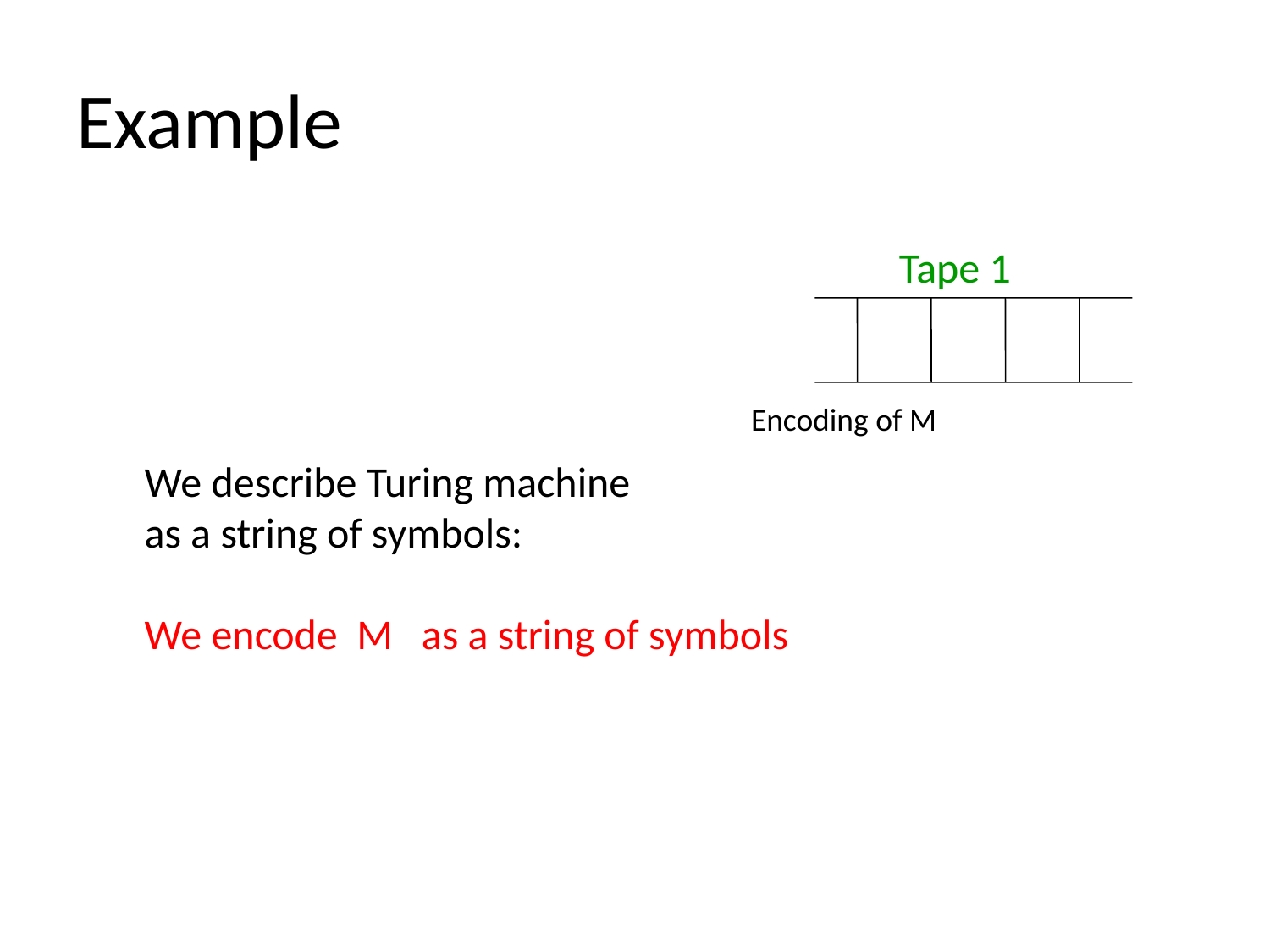

# Example
Tape 1

Encoding of M
We describe Turing machine
as a string of symbols:

We encode  M   as a string of symbols